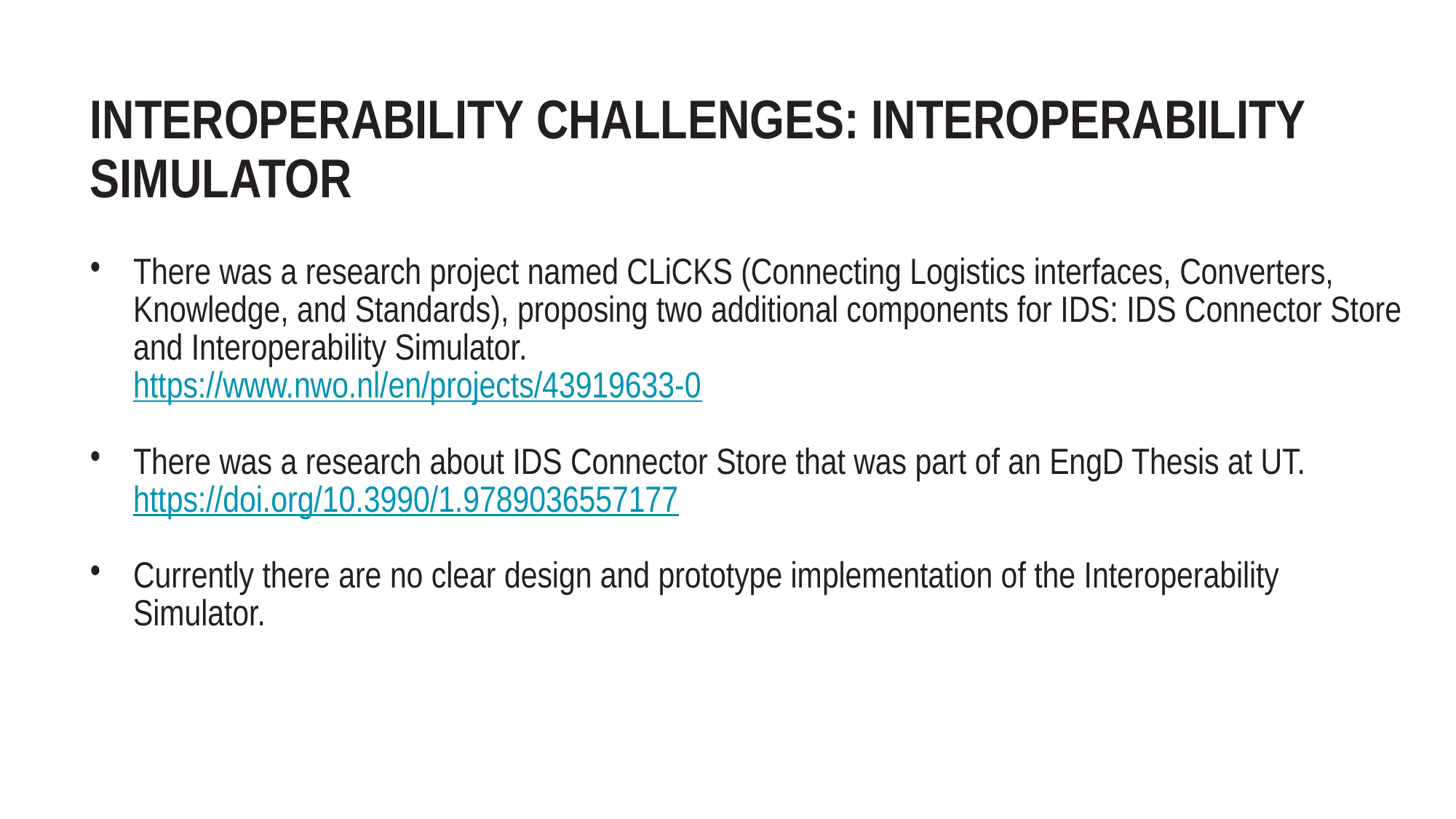

# Interoperability Challenges: Interoperability Simulator
There was a research project named CLiCKS (Connecting Logistics interfaces, Converters, Knowledge, and Standards), proposing two additional components for IDS: IDS Connector Store and Interoperability Simulator.
https://www.nwo.nl/en/projects/43919633-0

There was a research about IDS Connector Store that was part of an EngD Thesis at UT.
https://doi.org/10.3990/1.9789036557177

Currently there are no clear design and prototype implementation of the Interoperability Simulator.